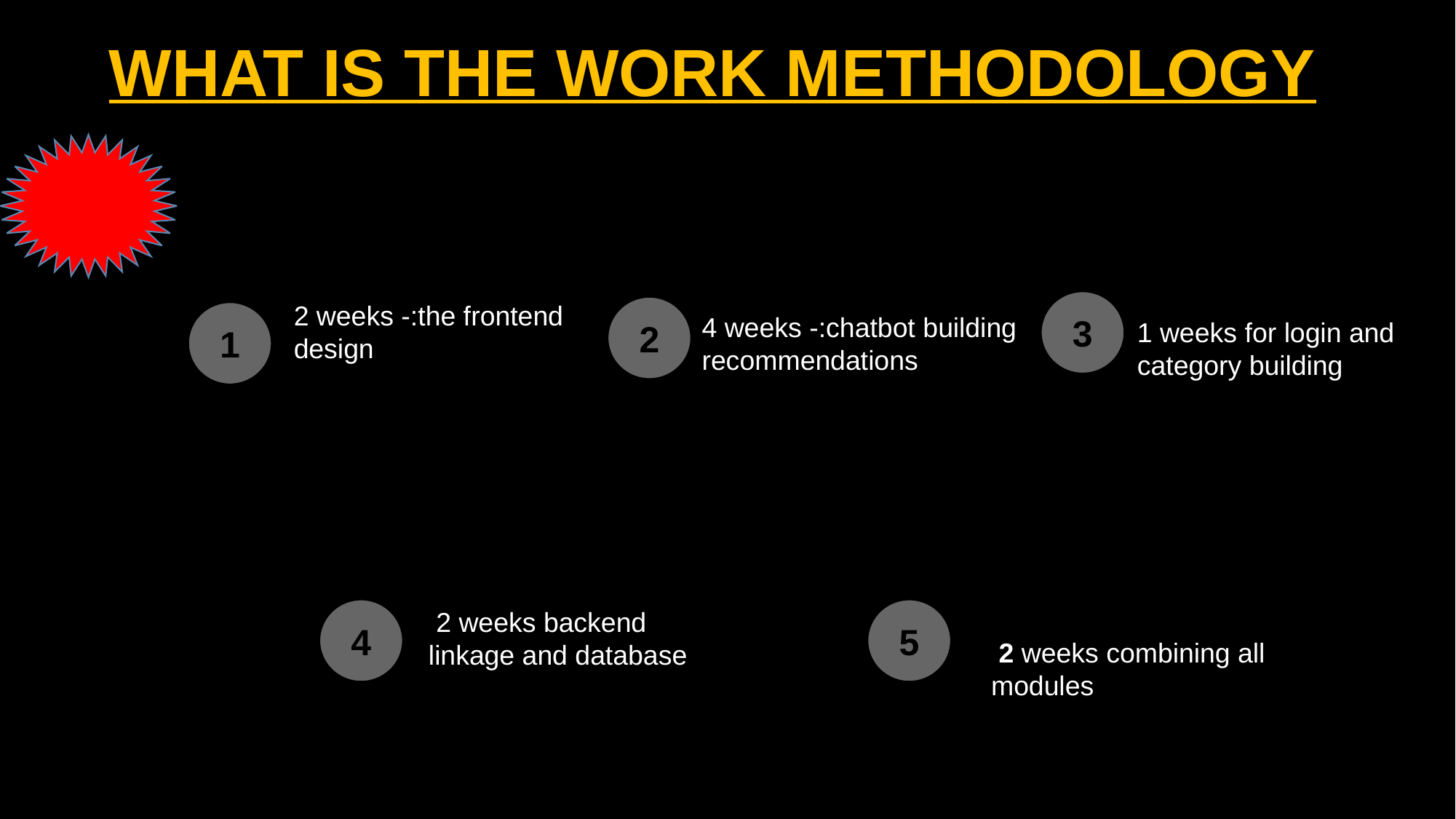

WHAT IS THE WORK METHODOLOGY

2 weeks -:the frontend design

1 weeks for login and category building

3
2
1
4 weeks -:chatbot building recommendations

 2 weeks backend linkage and database

 2 weeks combining all modules

4
5